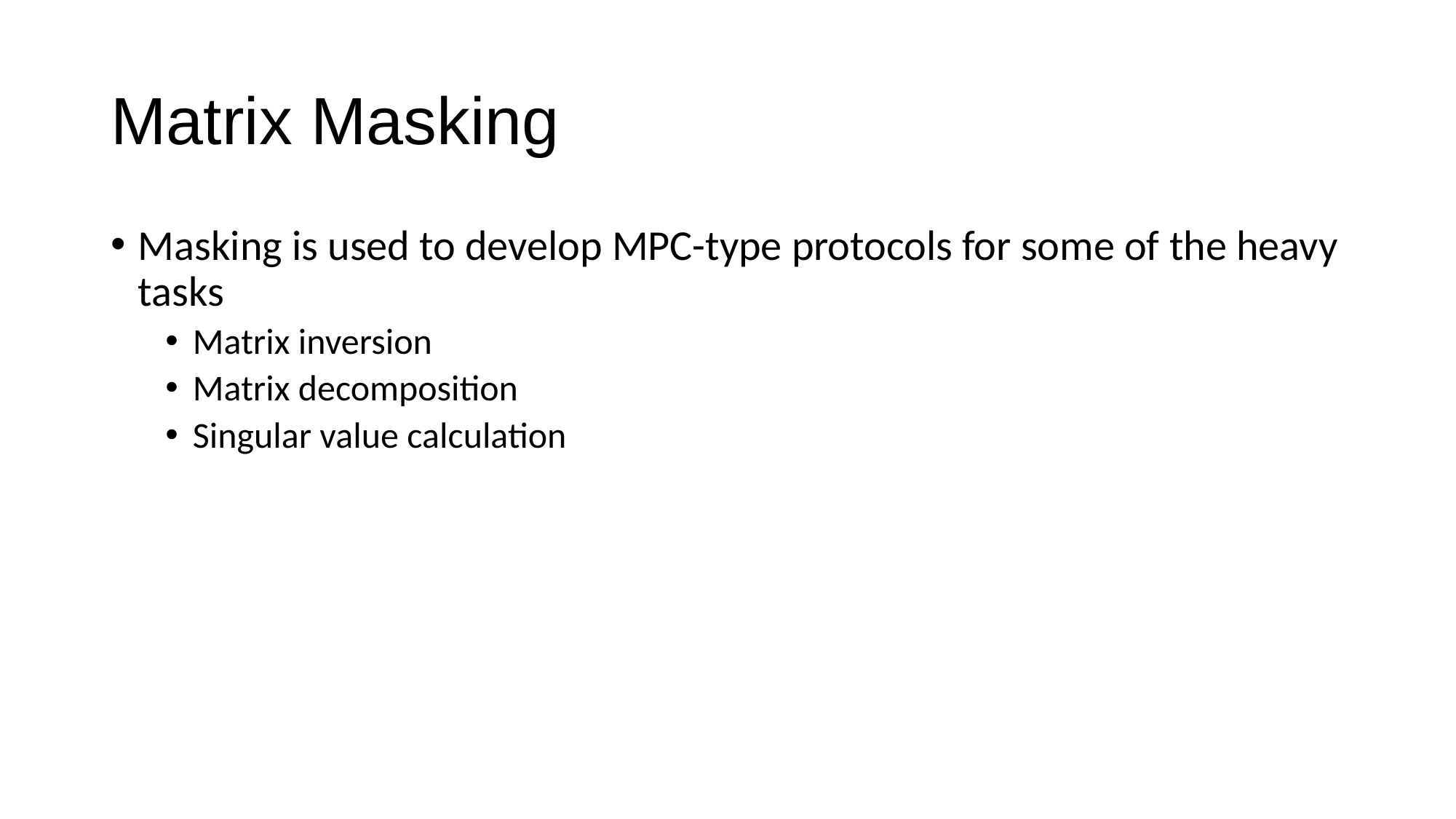

# Matrix Masking
Masking is used to develop MPC-type protocols for some of the heavy tasks
Matrix inversion
Matrix decomposition
Singular value calculation